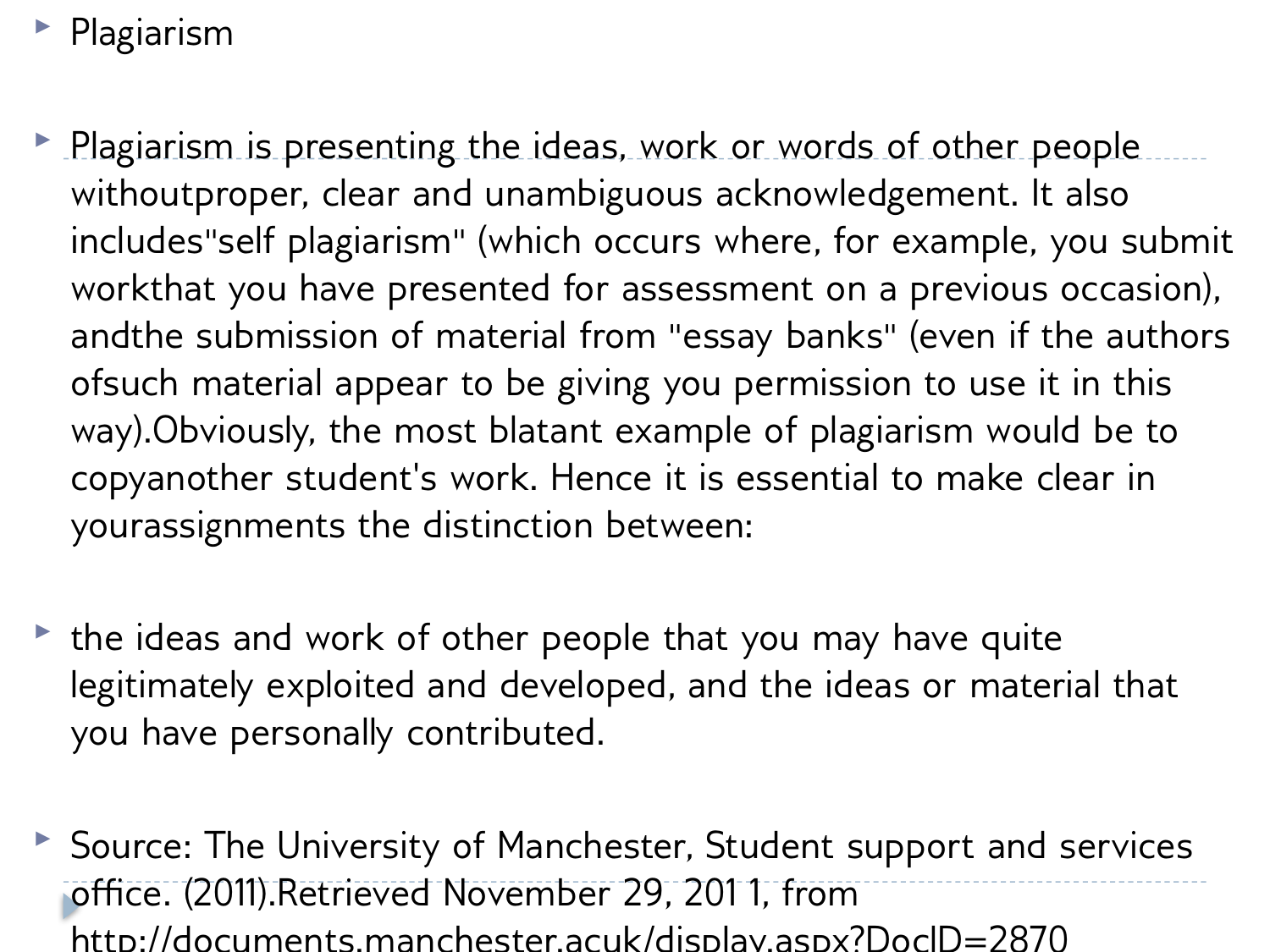

Plagiarism

Plagiarism is presenting the ideas, work or words of other people withoutproper, clear and unambiguous acknowledgement. It also includes"self plagiarism" (which occurs where, for example, you submit workthat you have presented for assessment on a previous occasion), andthe submission of material from "essay banks" (even if the authors ofsuch material appear to be giving you permission to use it in this way).Obviously, the most blatant example of plagiarism would be to copyanother student's work. Hence it is essential to make clear in yourassignments the distinction between:

the ideas and work of other people that you may have quite legitimately exploited and developed, and the ideas or material that you have personally contributed.

Source: The University of Manchester, Student support and services office. (2011).Retrieved November 29, 201 1, from http://documents.manchester.acuk/display.aspx?DoclD=2870